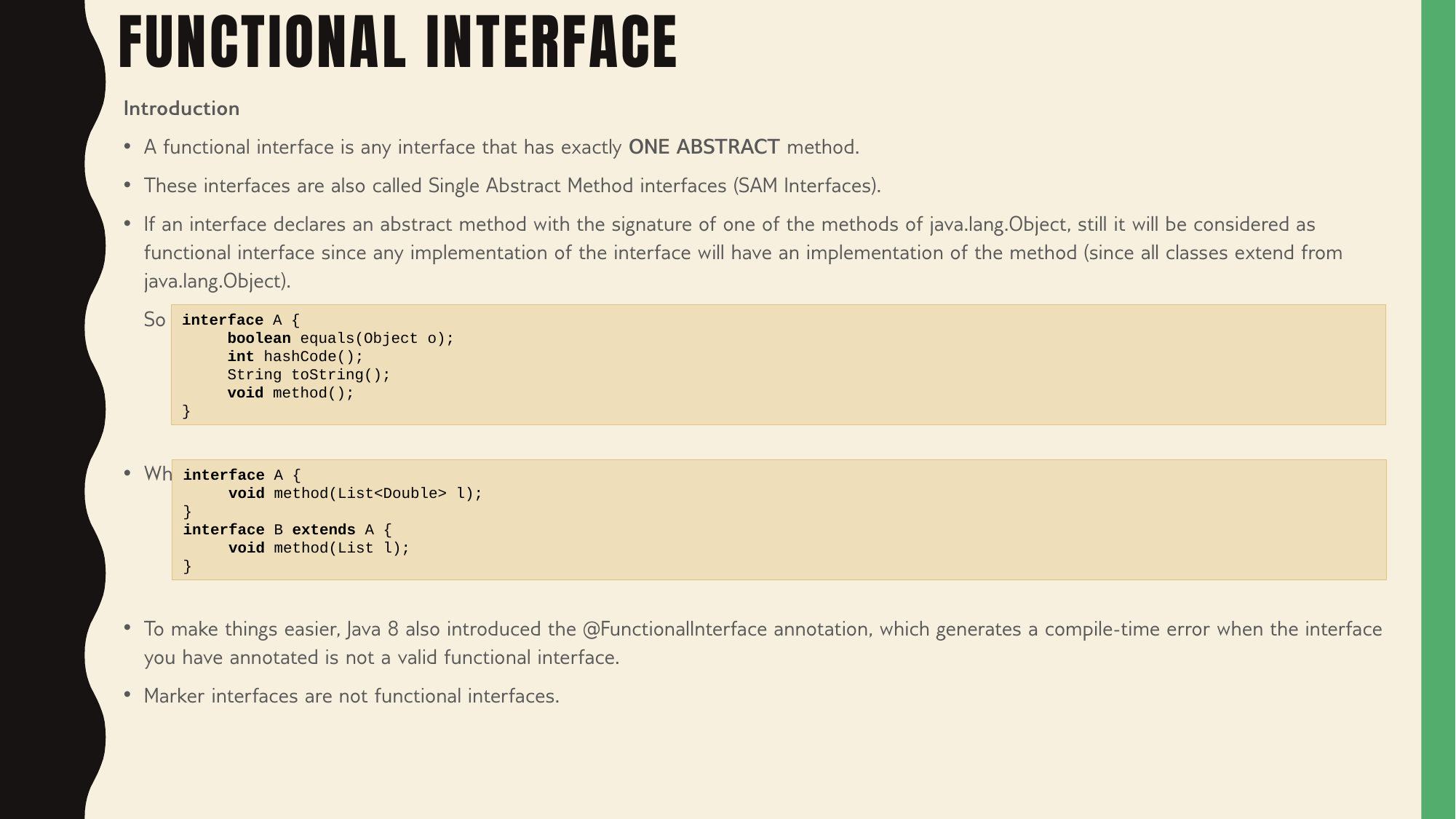

# FUNCTIONAL INTERFACE
Introduction
A functional interface is any interface that has exactly ONE ABSTRACT method.
These interfaces are also called Single Abstract Method interfaces (SAM Interfaces).
If an interface declares an abstract method with the signature of one of the methods of java.lang.Object, still it will be considered as functional interface since any implementation of the interface will have an implementation of the method (since all classes extend from java.lang.Object).
	So an interface like the following is considered functional:

When an interface inherits a method that is equivalent but not identical to another like following is also considered as Functional interface:

To make things easier, Java 8 also introduced the @FunctionalInterface annotation, which generates a compile-time error when the interface you have annotated is not a valid functional interface.
Marker interfaces are not functional interfaces.
interface A {
     boolean equals(Object o);
     int hashCode();
     String toString();
     void method();
}
interface A {
     void method(List<Double> l);
}
interface B extends A {
     void method(List l);
}